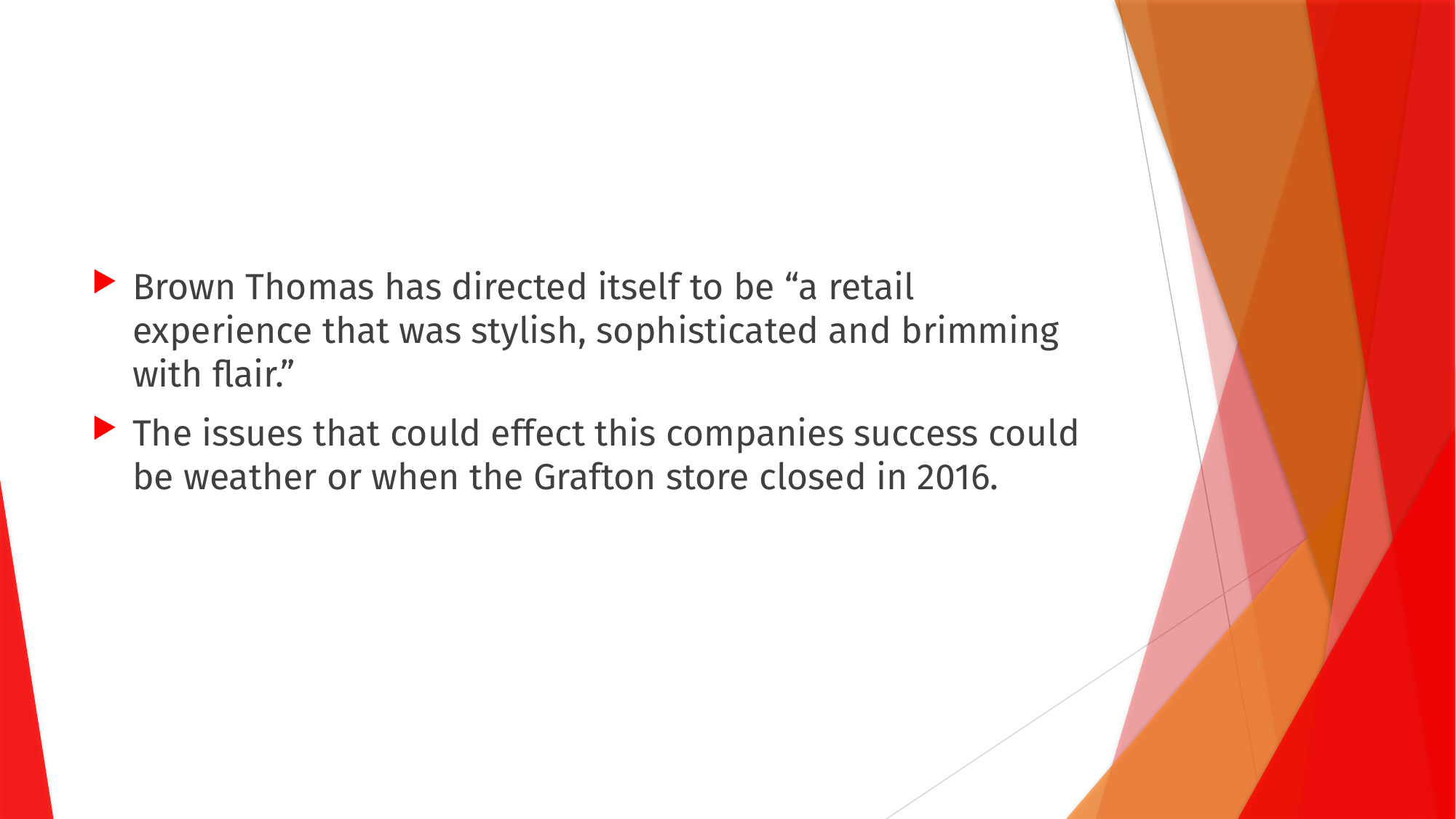

#
Brown Thomas has directed itself to be “a retail experience that was stylish, sophisticated and brimming with flair.”
The issues that could effect this companies success could be weather or when the Grafton store closed in 2016.